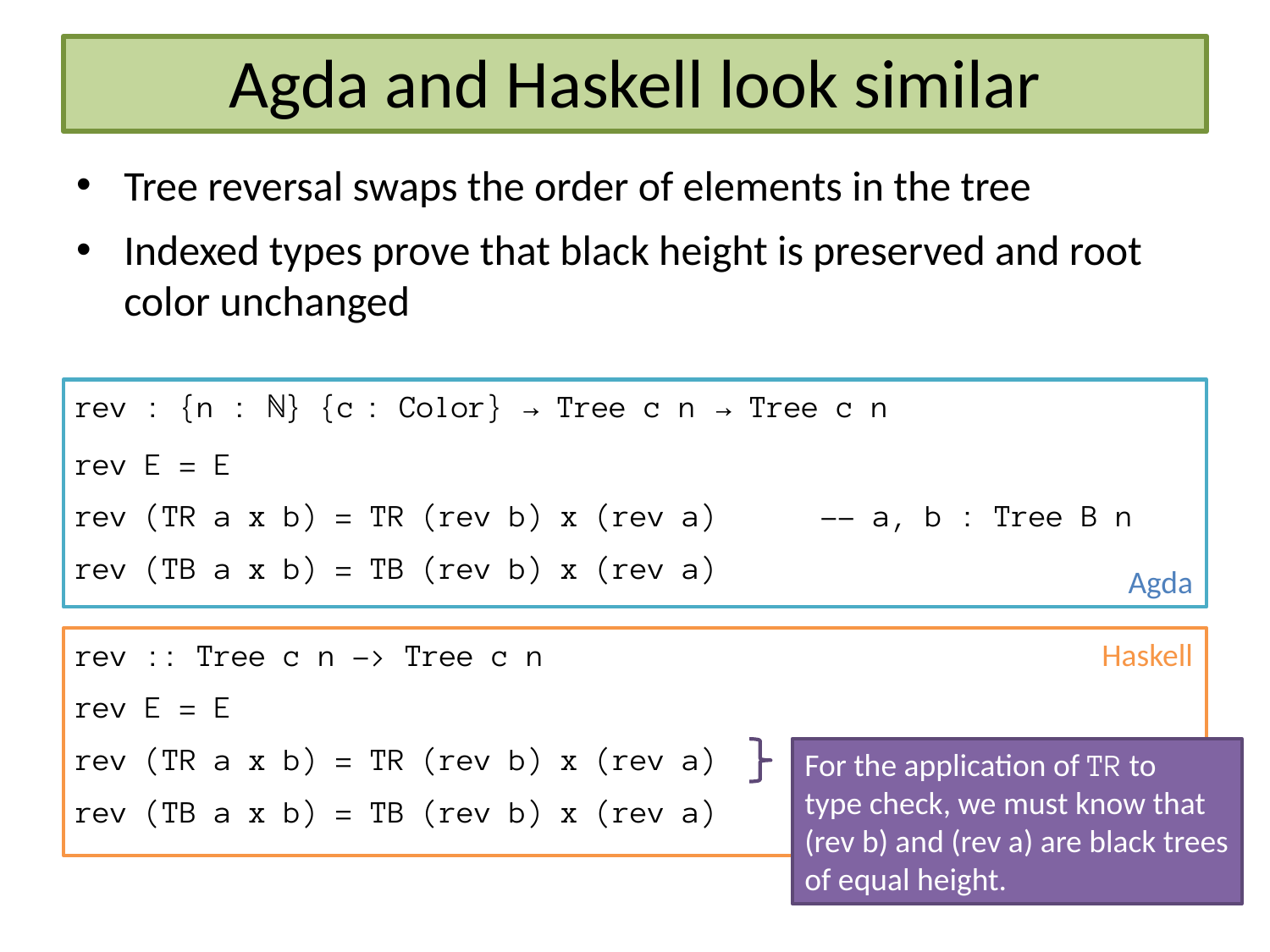

# Agda and Haskell look similar
Tree reversal swaps the order of elements in the tree
Indexed types prove that black height is preserved and root color unchanged
rev : {n : ℕ} {c : Color} → Tree c n → Tree c n
rev E = E
rev (TR a x b) = TR (rev b) x (rev a)      -- a, b : Tree B n
rev (TB a x b) = TB (rev b) x (rev a)

Agda
rev :: Tree c n -> Tree c n
rev E = E
rev (TR a x b) = TR (rev b) x (rev a)
rev (TB a x b) = TB (rev b) x (rev a)

Haskell

For the application of TR to
type check, we must know that
(rev b) and (rev a) are black trees
of equal height.